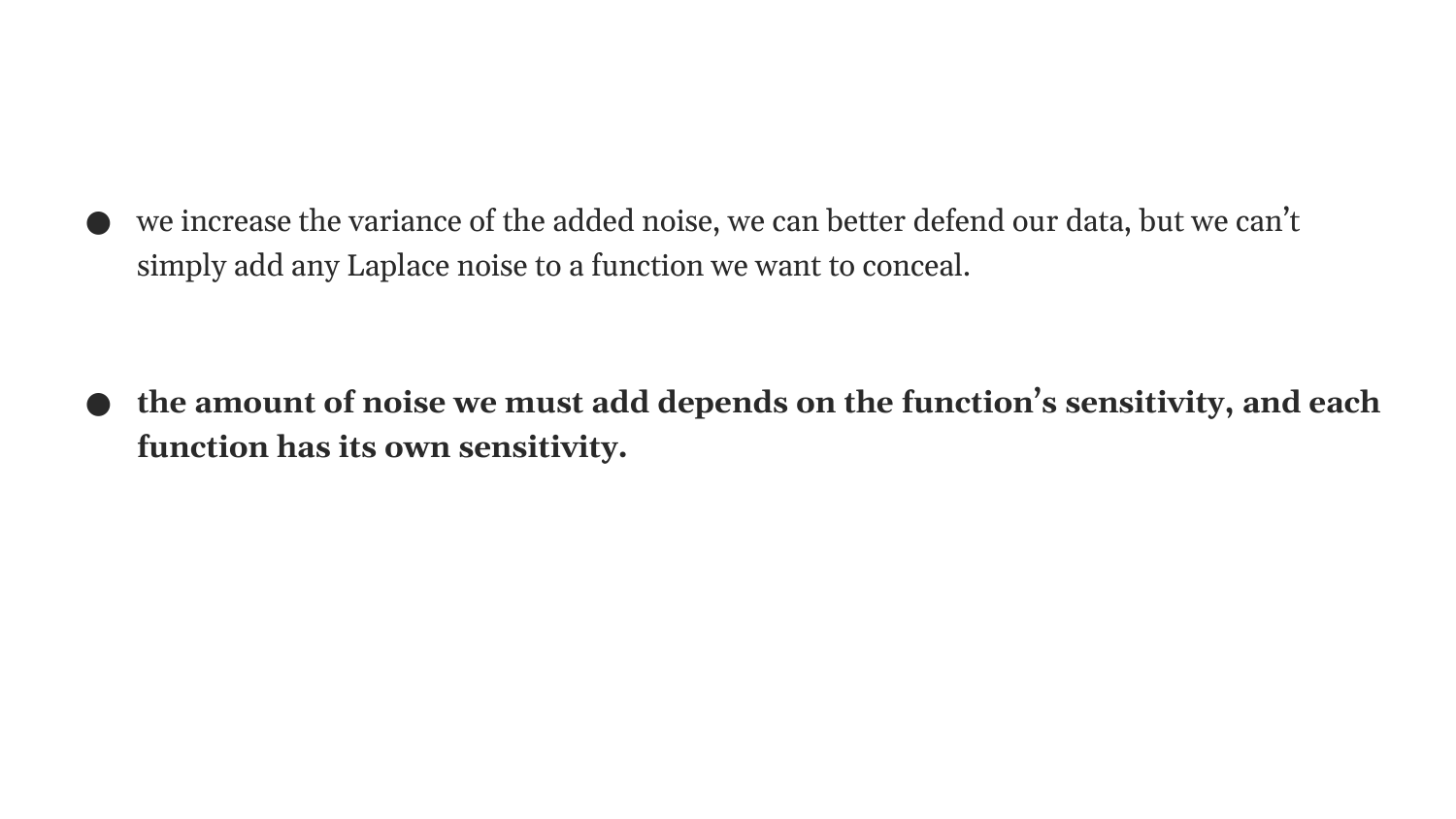

#
we increase the variance of the added noise, we can better defend our data, but we can’t simply add any Laplace noise to a function we want to conceal.

the amount of noise we must add depends on the function’s sensitivity, and each function has its own sensitivity.